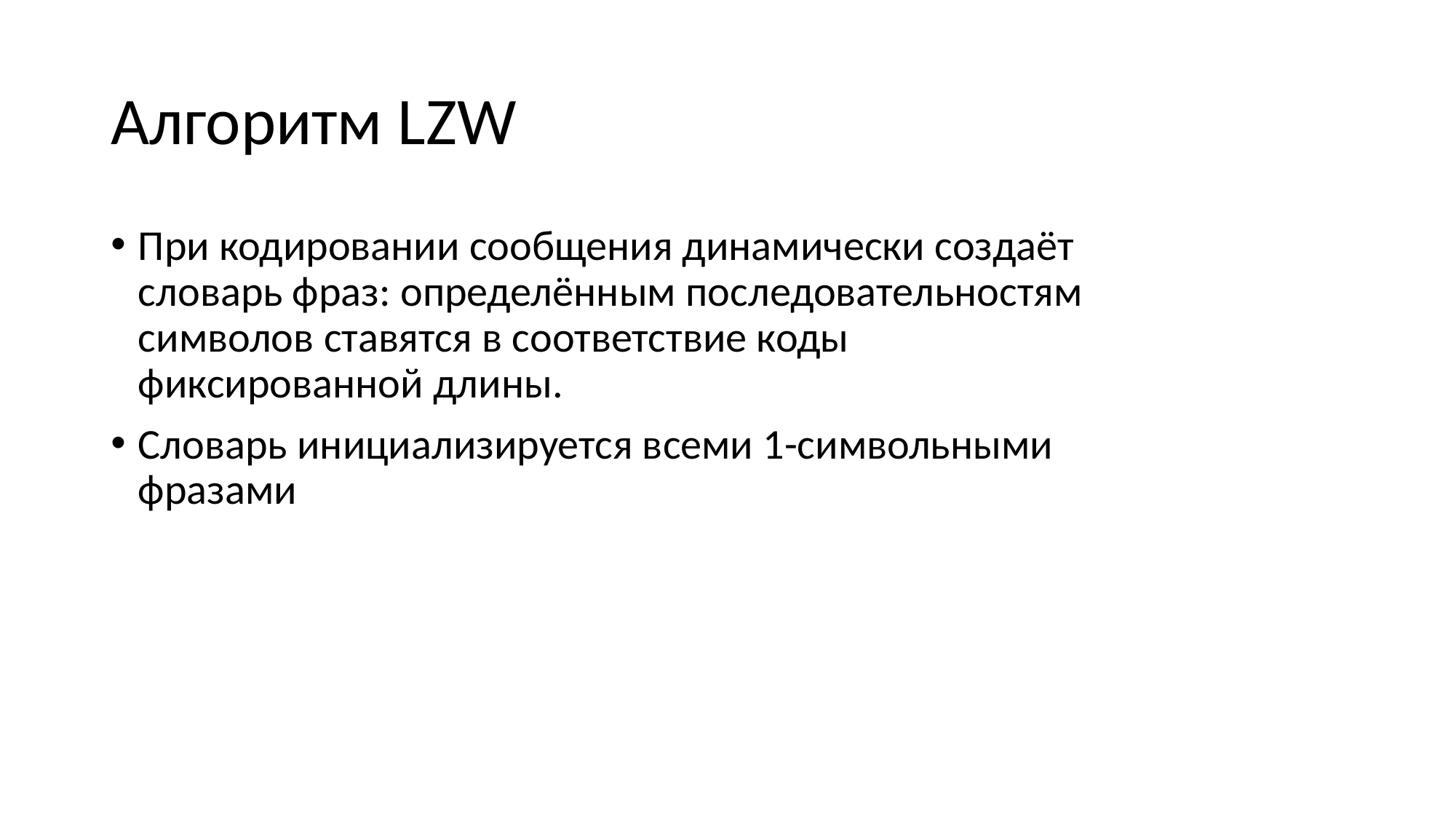

# Алгоритм LZW
При кодировании сообщения динамически создаёт словарь фраз: определённым последовательностям символов ставятся в соответствие коды фиксированной длины.
Словарь инициализируется всеми 1-символьными фразами